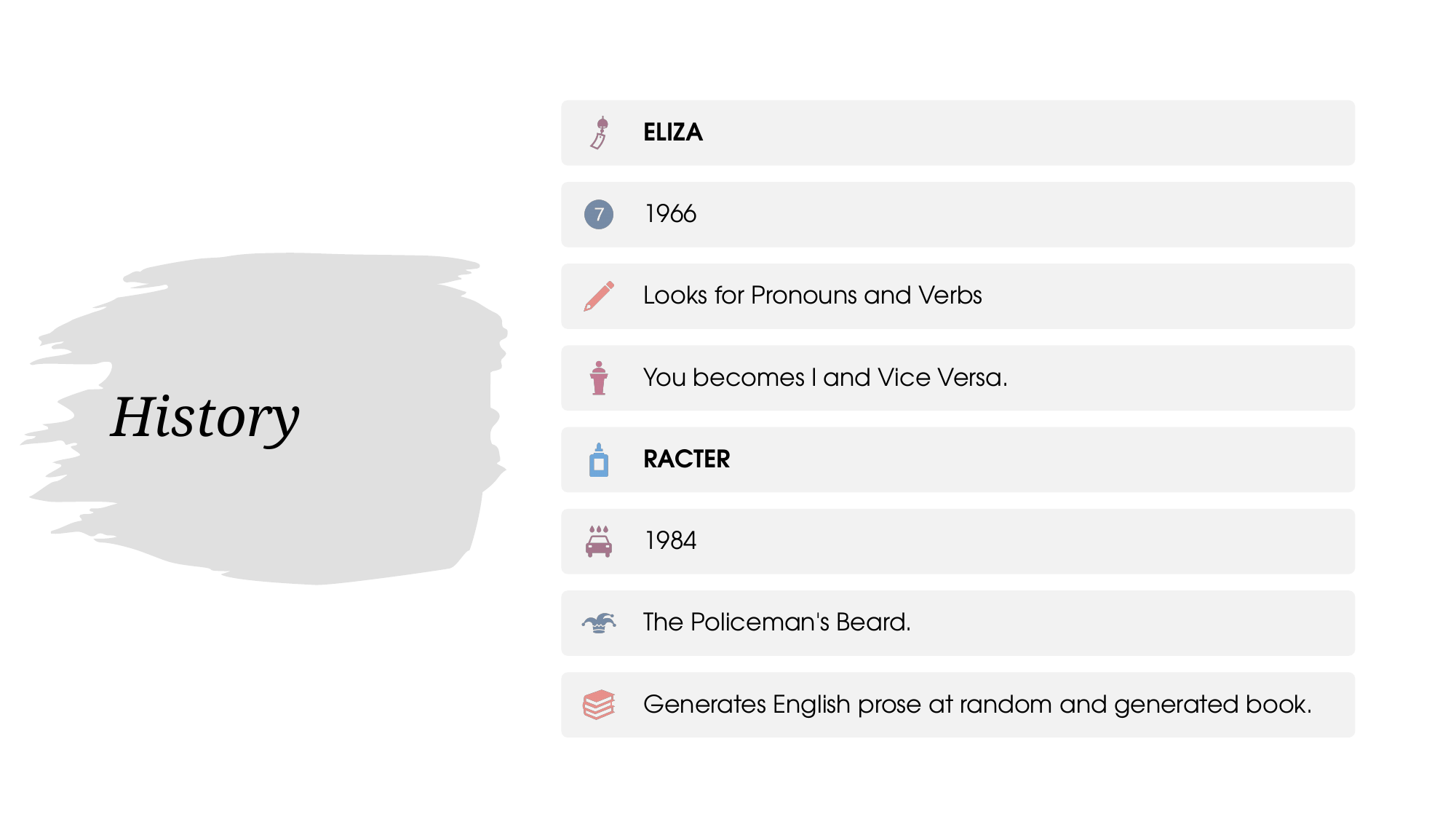

ELIZA
1966
Looks for Pronouns and Verbs
You becomes I and Vice Versa.
RACTER
1984
The Policeman's Beard.
Generates English prose at random and generated book.
# History